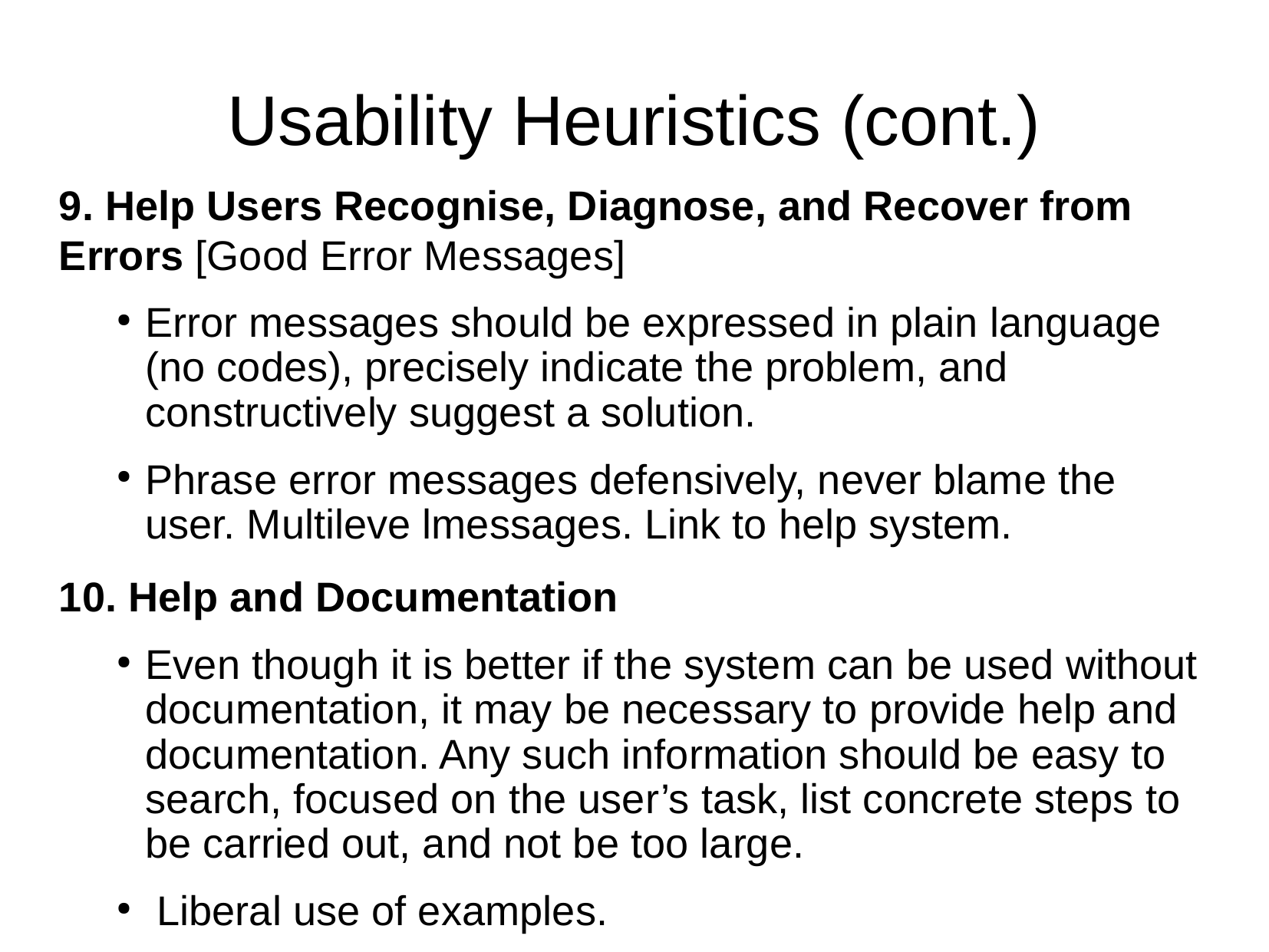

Usability Heuristics (cont.)
9. Help Users Recognise, Diagnose, and Recover from Errors [Good Error Messages]
Error messages should be expressed in plain language (no codes), precisely indicate the problem, and constructively suggest a solution.
Phrase error messages defensively, never blame the user. Multileve lmessages. Link to help system.
10. Help and Documentation
Even though it is better if the system can be used without documentation, it may be necessary to provide help and documentation. Any such information should be easy to search, focused on the user’s task, list concrete steps to be carried out, and not be too large.
 Liberal use of examples.